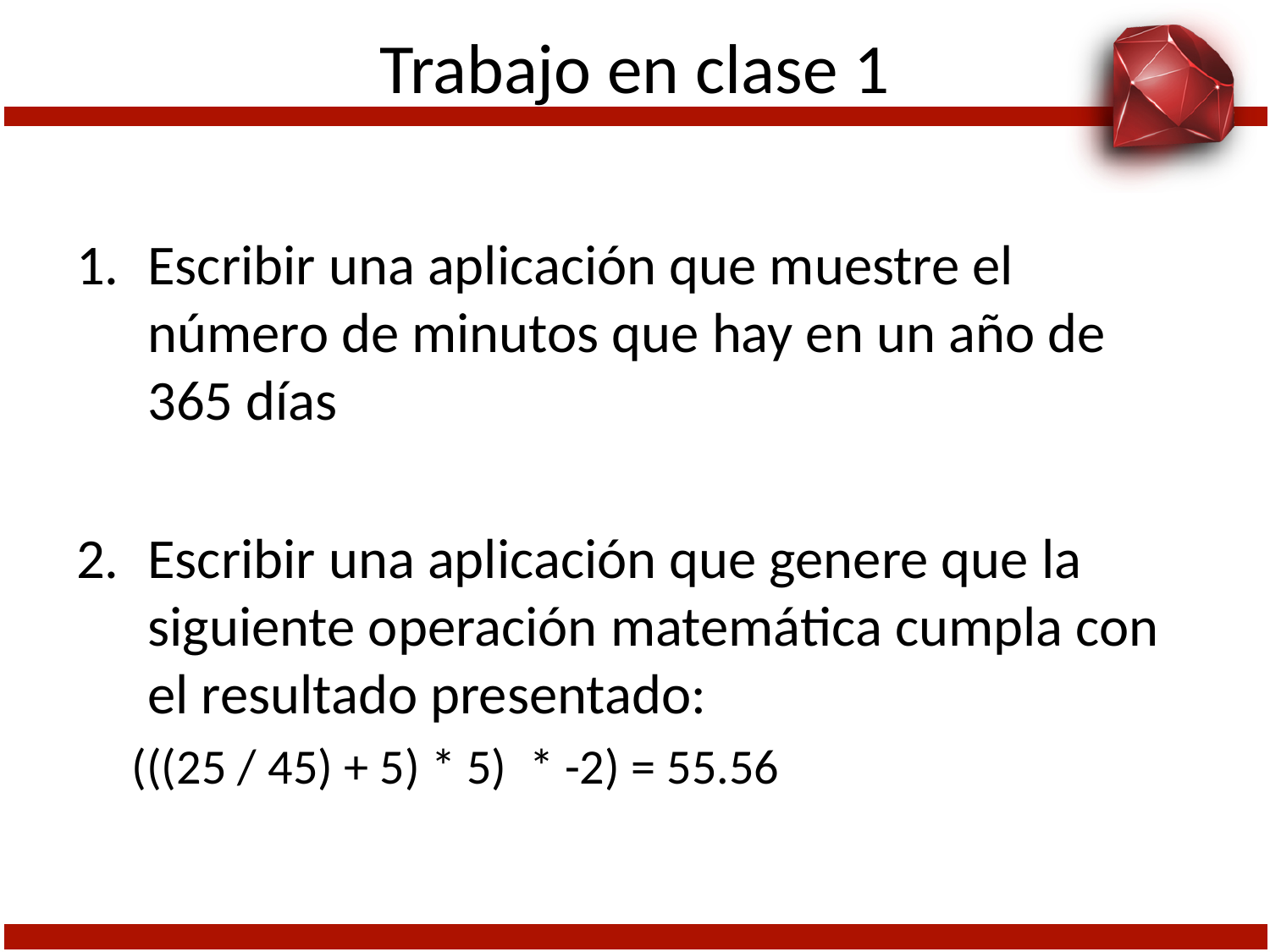

# Trabajo en clase 1
Escribir una aplicación que muestre el número de minutos que hay en un año de 365 días

Escribir una aplicación que genere que la siguiente operación matemática cumpla con el resultado presentado:
(((25 / 45) + 5) * 5)  * -2) = 55.56